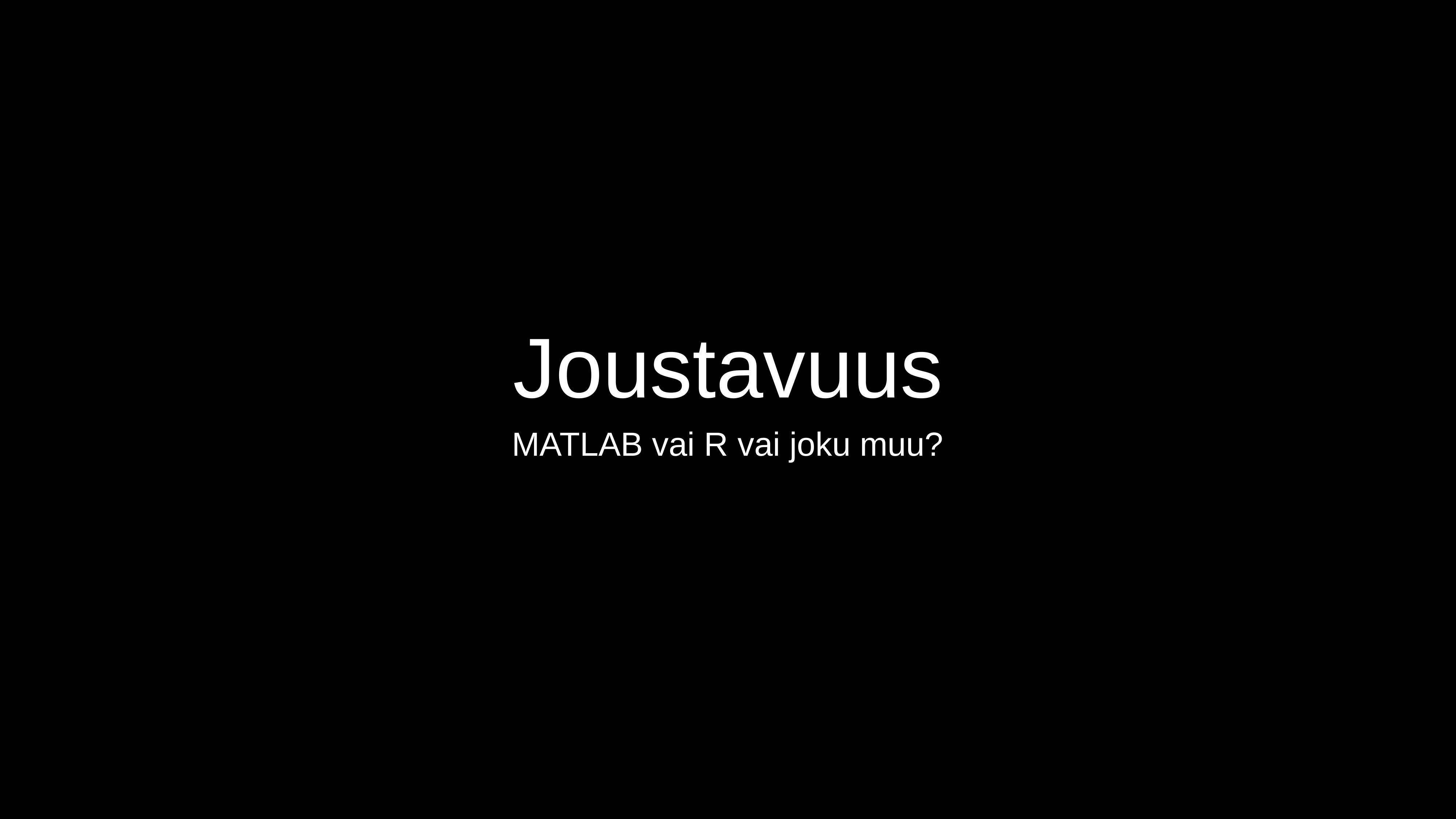

# Joustavuus
MATLAB vai R vai joku muu?